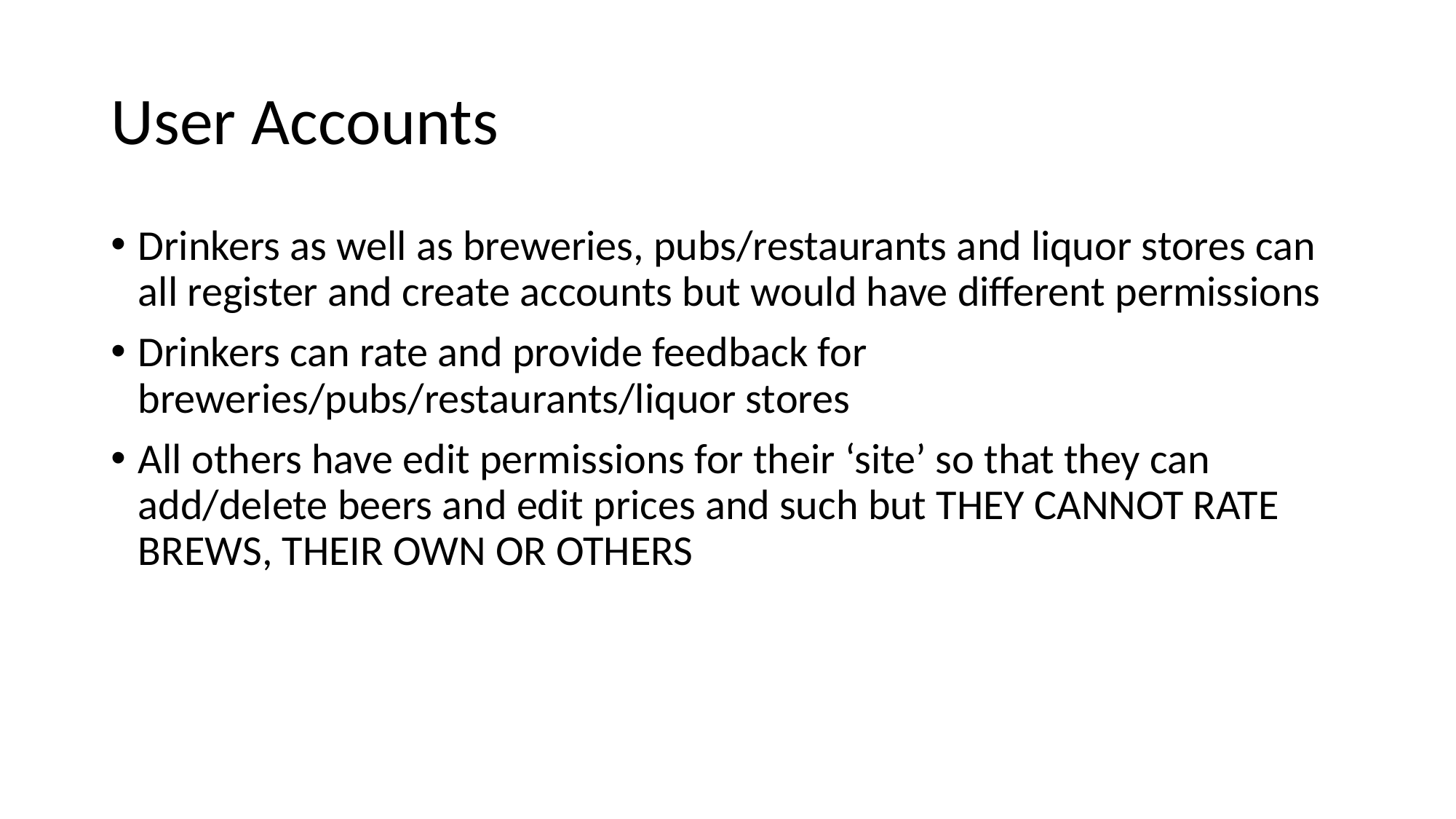

# User Accounts
Drinkers as well as breweries, pubs/restaurants and liquor stores can all register and create accounts but would have different permissions
Drinkers can rate and provide feedback for breweries/pubs/restaurants/liquor stores
All others have edit permissions for their ‘site’ so that they can add/delete beers and edit prices and such but THEY CANNOT RATE BREWS, THEIR OWN OR OTHERS